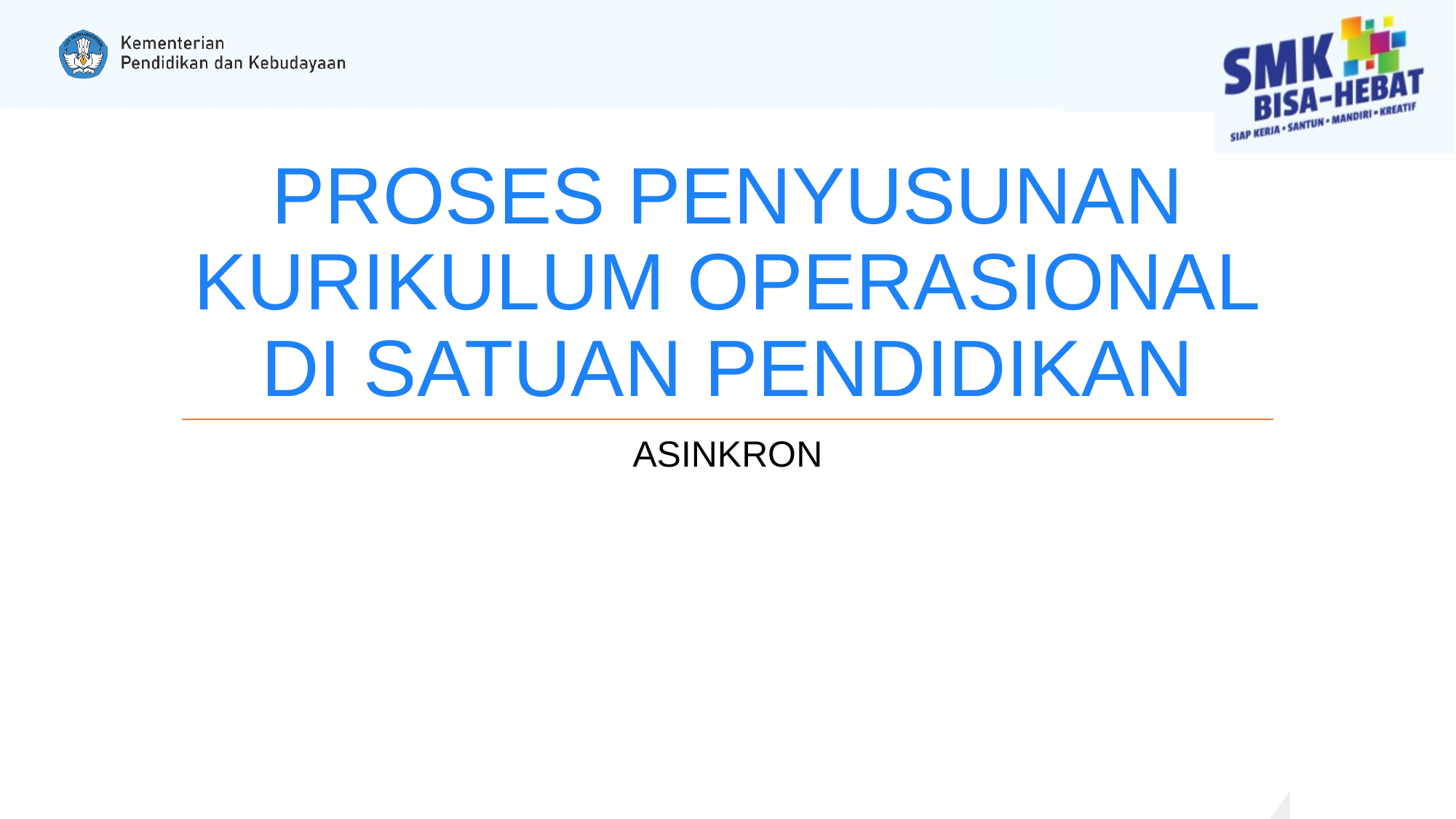

# PROSES PENYUSUNAN KURIKULUM OPERASIONAL
DI SATUAN PENDIDIKAN
ASINKRON